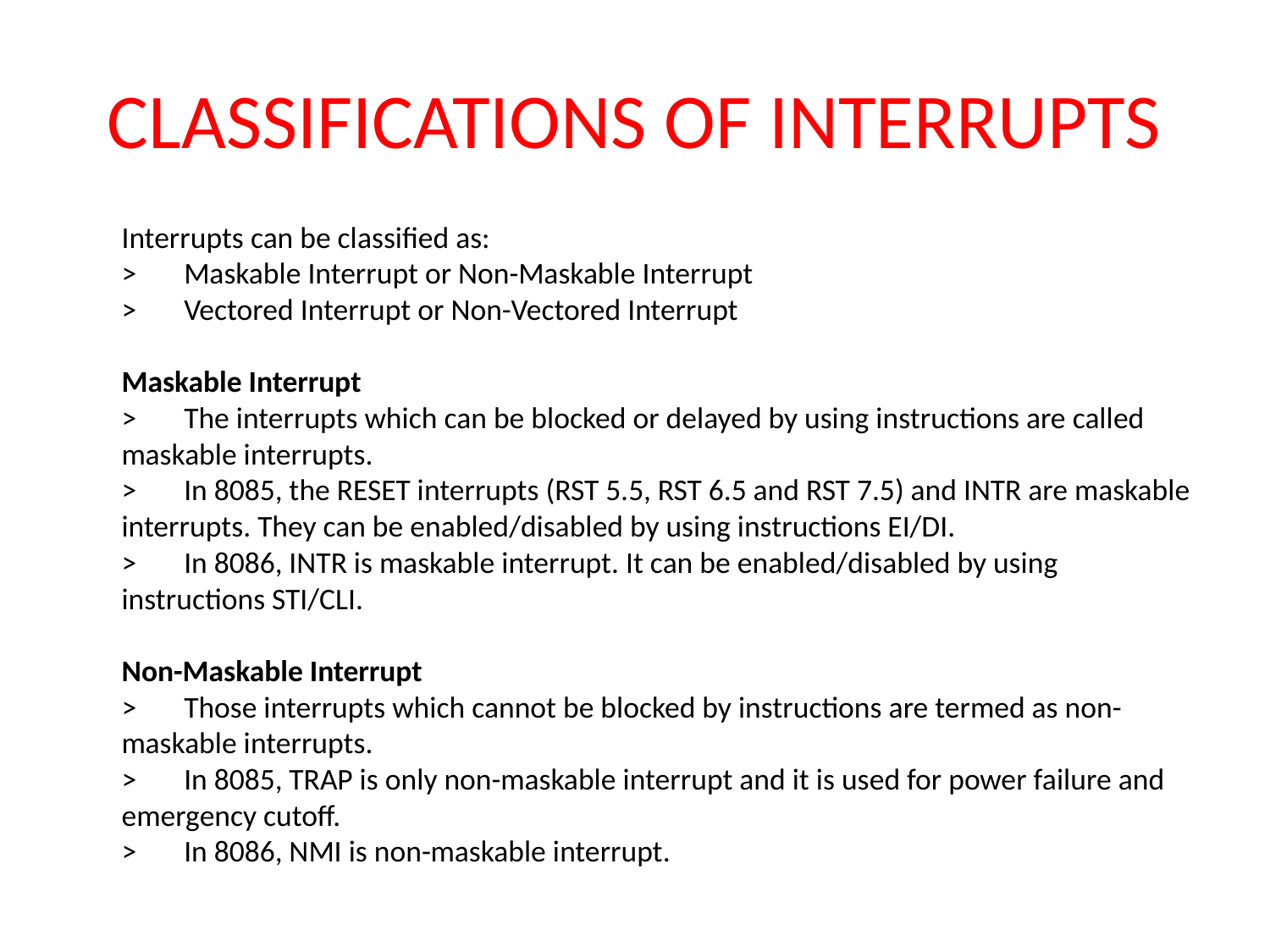

# CLASSIFICATIONS OF INTERRUPTS
	Interrupts can be classified as:
>       Maskable Interrupt or Non-Maskable Interrupt
>       Vectored Interrupt or Non-Vectored Interrupt
Maskable Interrupt
>       The interrupts which can be blocked or delayed by using instructions are called maskable interrupts.
>       In 8085, the RESET interrupts (RST 5.5, RST 6.5 and RST 7.5) and INTR are maskable interrupts. They can be enabled/disabled by using instructions EI/DI.
>       In 8086, INTR is maskable interrupt. It can be enabled/disabled by using instructions STI/CLI.
Non-Maskable Interrupt
>       Those interrupts which cannot be blocked by instructions are termed as non-maskable interrupts.
>       In 8085, TRAP is only non-maskable interrupt and it is used for power failure and emergency cutoff.
>       In 8086, NMI is non-maskable interrupt.